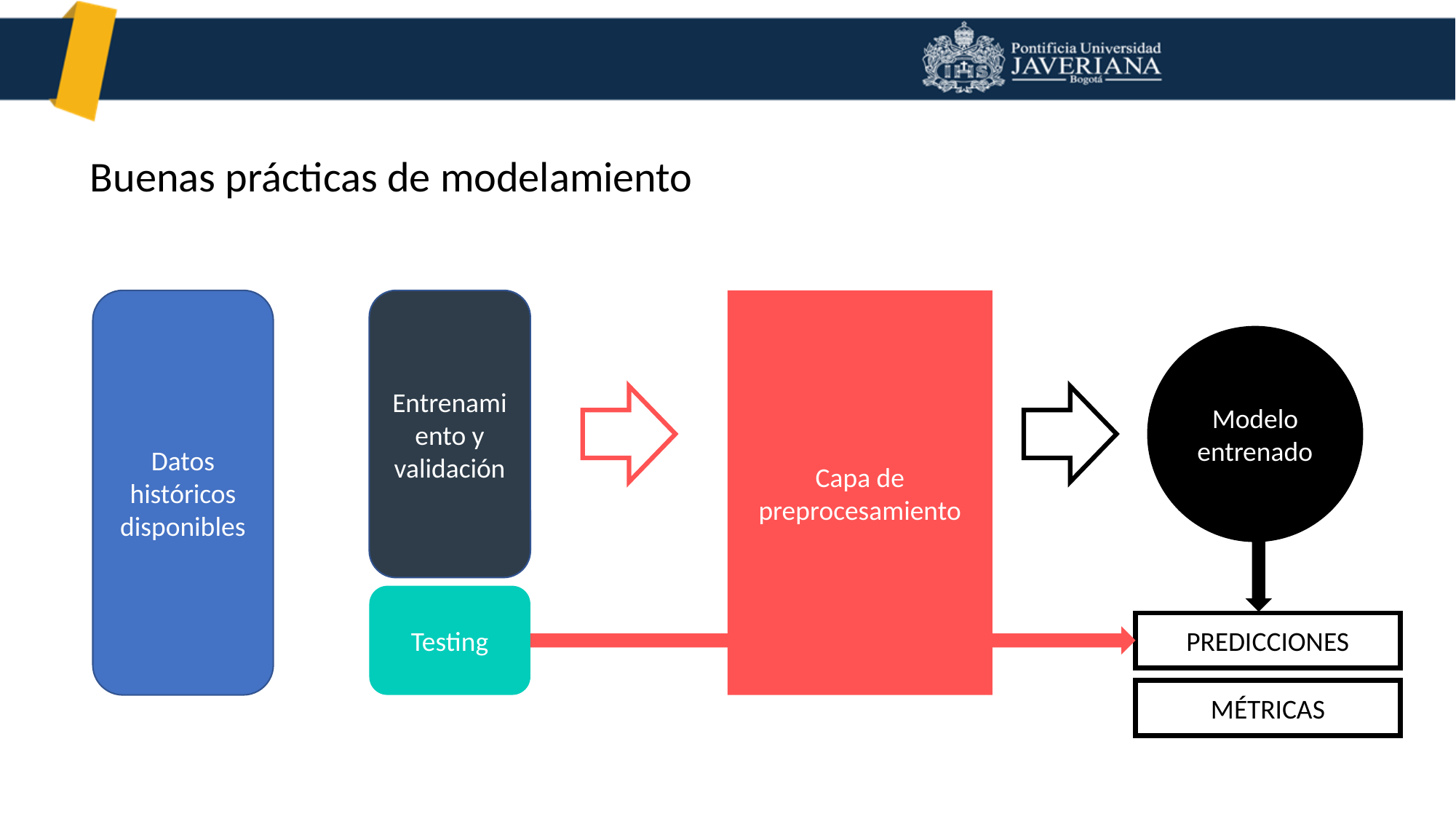

Buenas prácticas de modelamiento
Capa de preprocesamiento
Datos históricos disponibles
Entrenamiento y validación
Modelo entrenado

Testing
PREDICCIONES

MÉTRICAS